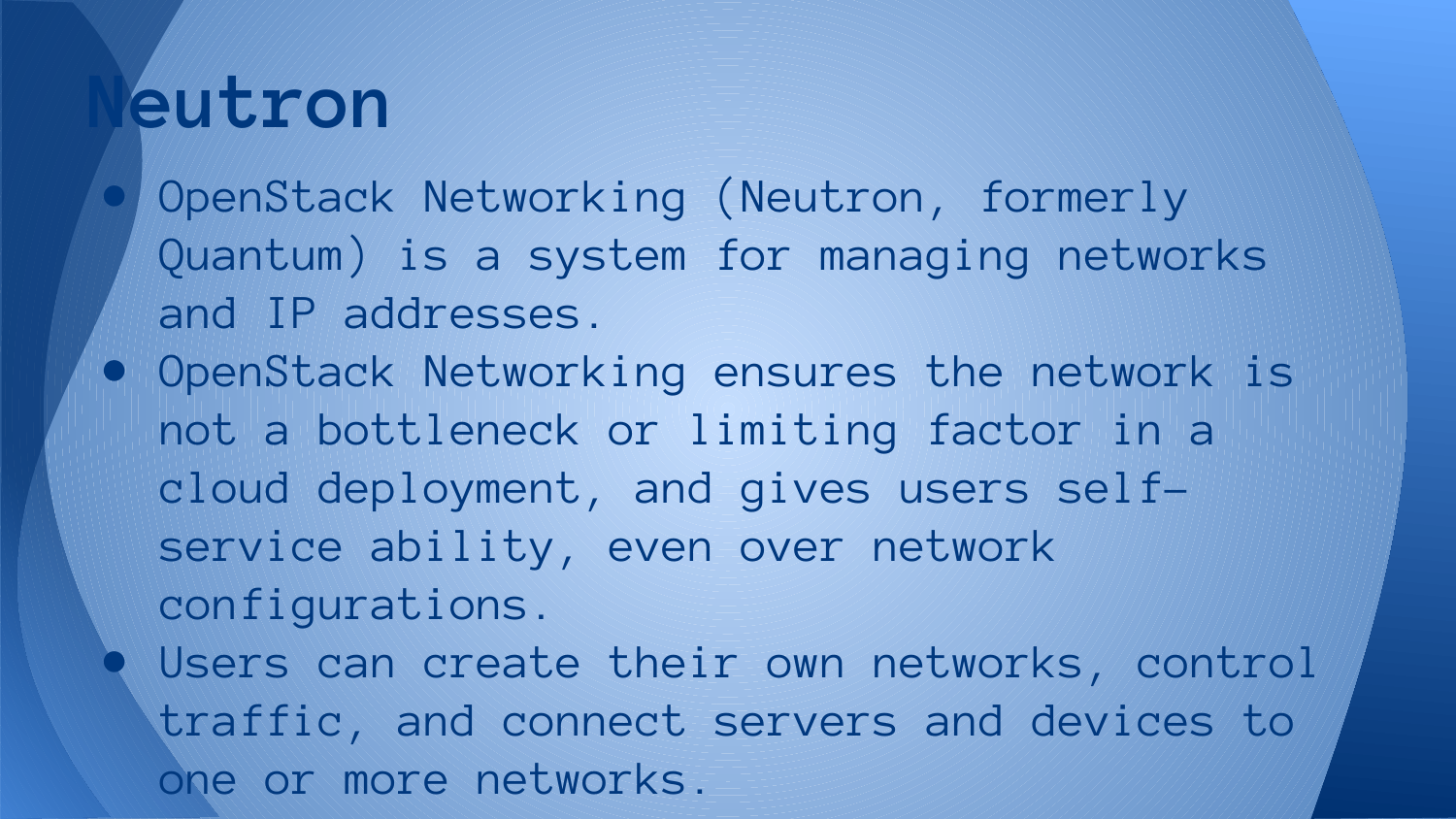

# Neutron
OpenStack Networking (Neutron, formerly Quantum) is a system for managing networks and IP addresses.
OpenStack Networking ensures the network is not a bottleneck or limiting factor in a cloud deployment, and gives users self-service ability, even over network configurations.
Users can create their own networks, control traffic, and connect servers and devices to one or more networks.